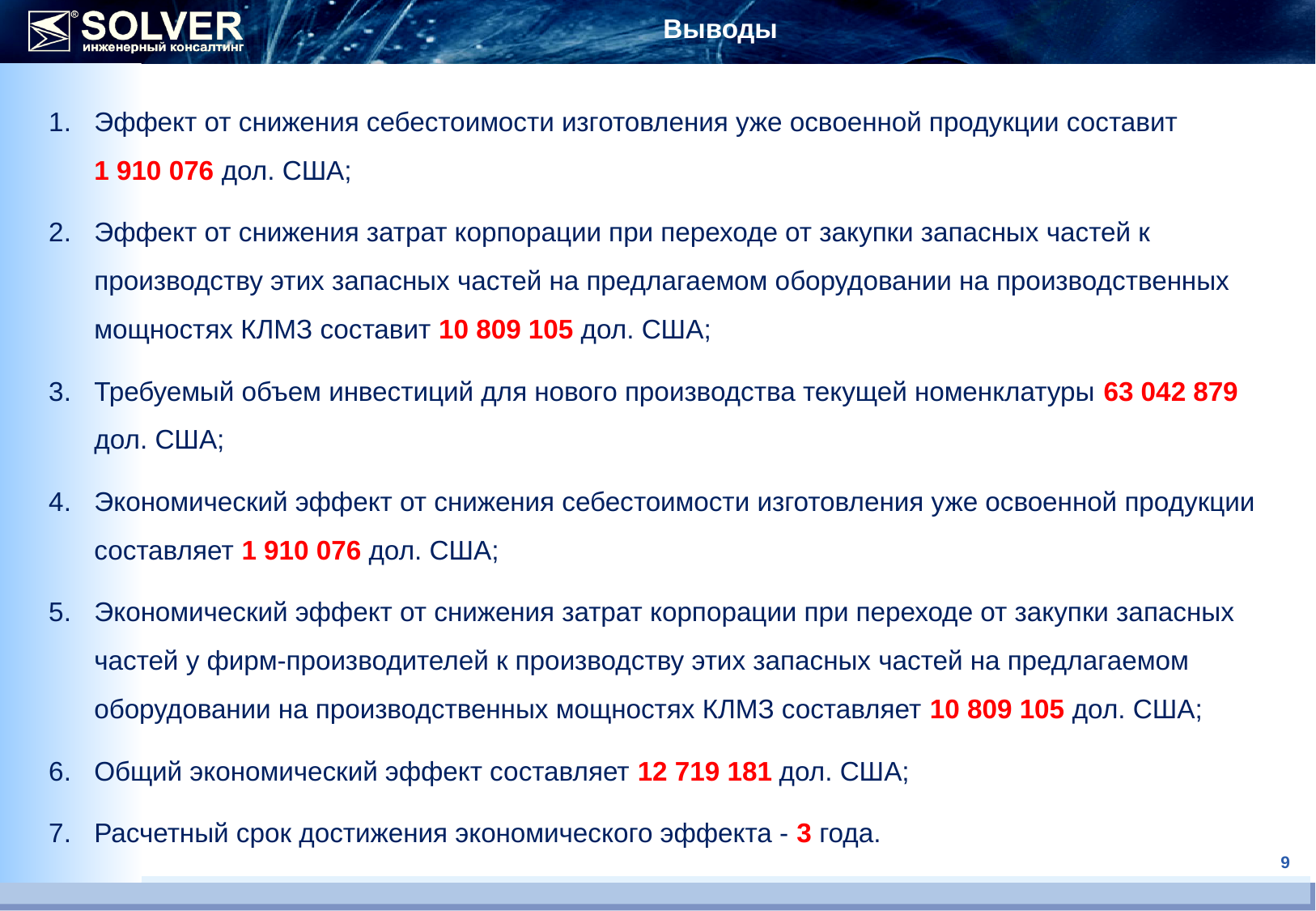

Выводы

Эффект от снижения себестоимости изготовления уже освоенной продукции составит 1 910 076 дол. США;
Эффект от снижения затрат корпорации при переходе от закупки запасных частей к производству этих запасных частей на предлагаемом оборудовании на производственных мощностях КЛМЗ составит 10 809 105 дол. США;
Требуемый объем инвестиций для нового производства текущей номенклатуры 63 042 879 дол. США;
Экономический эффект от снижения себестоимости изготовления уже освоенной продукции составляет 1 910 076 дол. США;
Экономический эффект от снижения затрат корпорации при переходе от закупки запасных частей у фирм-производителей к производству этих запасных частей на предлагаемом оборудовании на производственных мощностях КЛМЗ составляет 10 809 105 дол. США;
Общий экономический эффект составляет 12 719 181 дол. США;
Расчетный срок достижения экономического эффекта - 3 года.
9